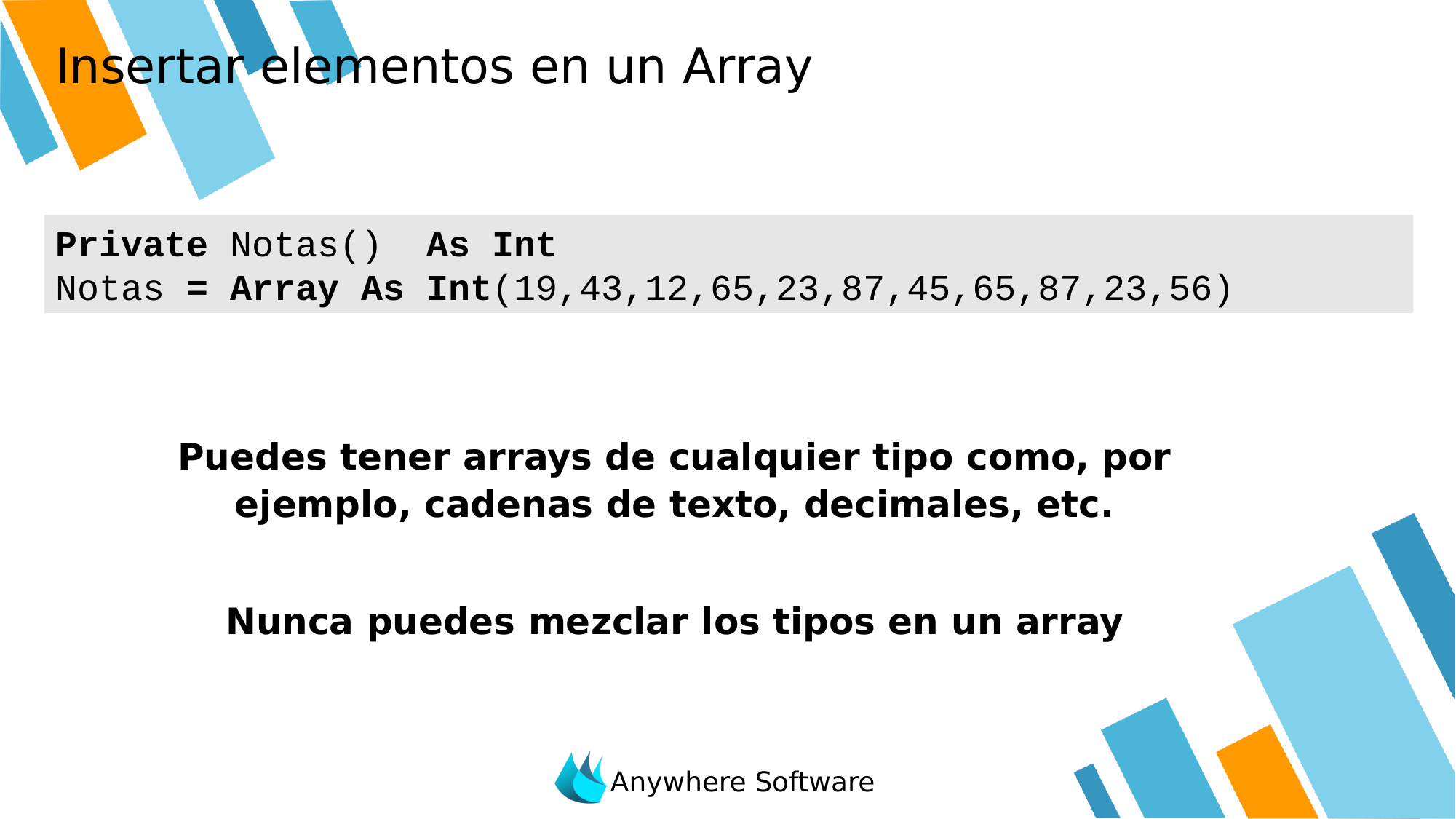

# Insertar elementos en un Array
Private Notas()  As Int
Notas = Array As Int(19,43,12,65,23,87,45,65,87,23,56)
Puedes tener arrays de cualquier tipo como, por ejemplo, cadenas de texto, decimales, etc.

Nunca puedes mezclar los tipos en un array